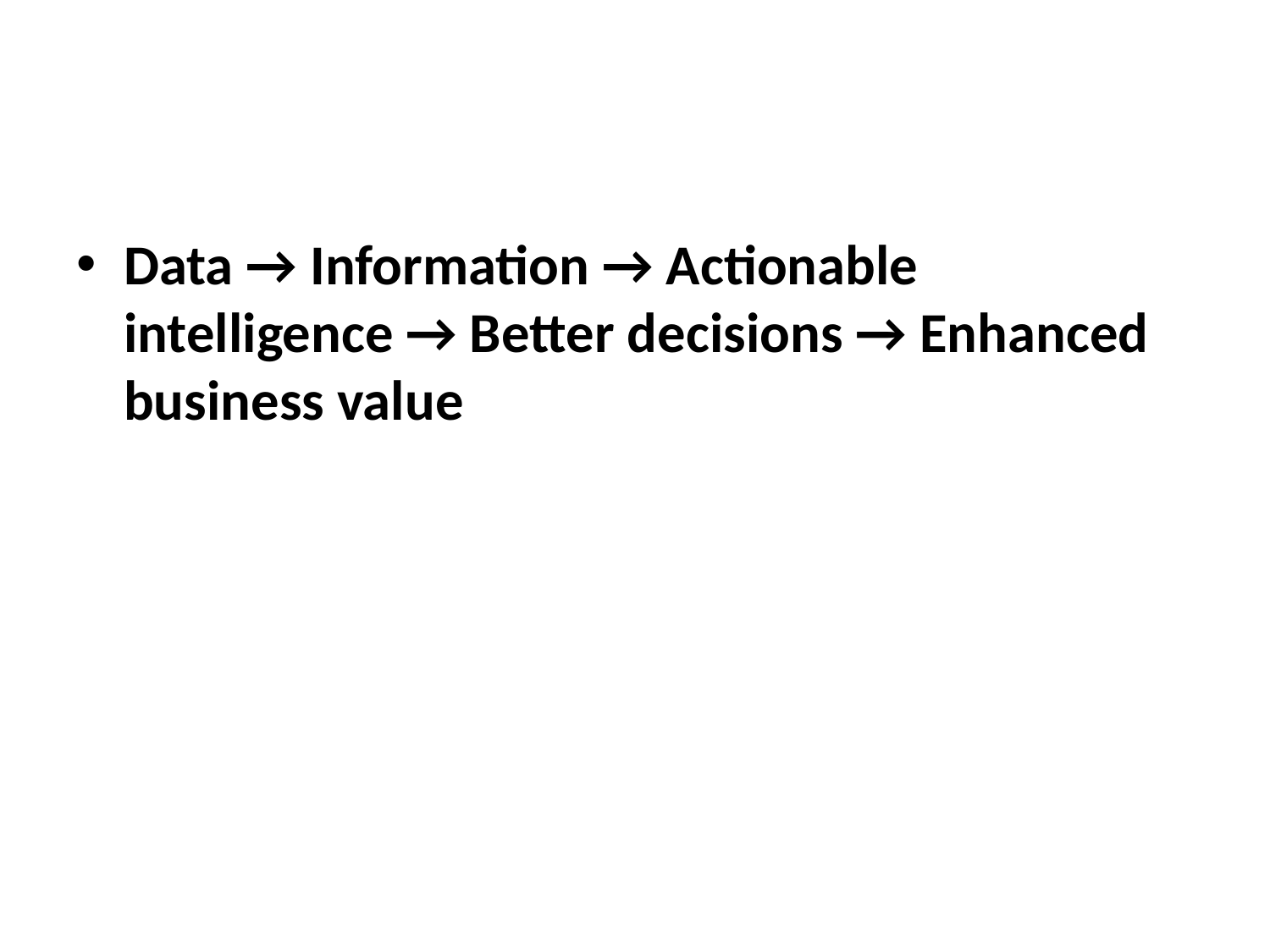

#
Data → Information → Actionable intelligence → Better decisions → Enhanced business value